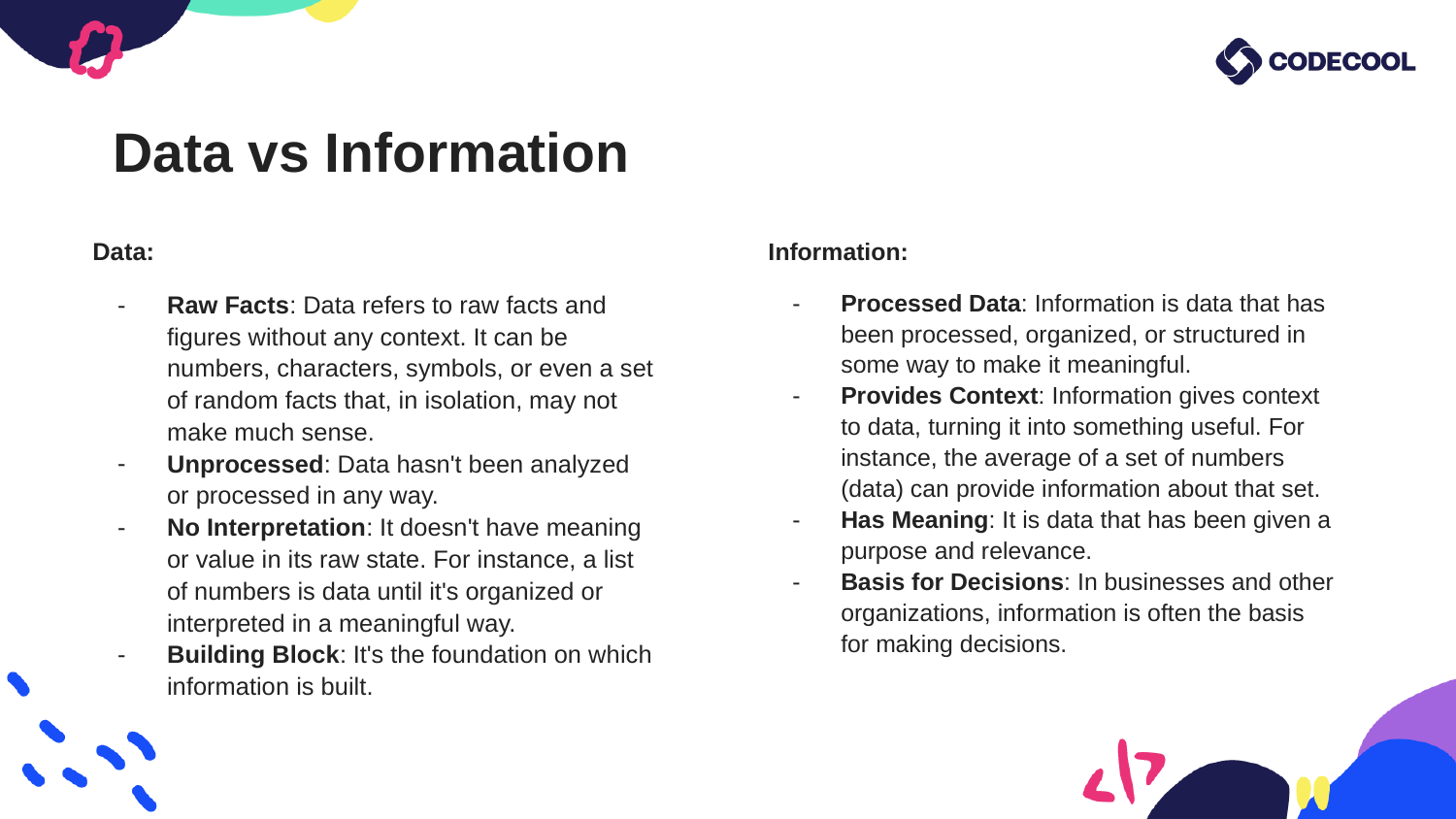

# Data vs Information
Data:
Raw Facts: Data refers to raw facts and figures without any context. It can be numbers, characters, symbols, or even a set of random facts that, in isolation, may not make much sense.
Unprocessed: Data hasn't been analyzed or processed in any way.
No Interpretation: It doesn't have meaning or value in its raw state. For instance, a list of numbers is data until it's organized or interpreted in a meaningful way.
Building Block: It's the foundation on which information is built.
Information:
Processed Data: Information is data that has been processed, organized, or structured in some way to make it meaningful.
Provides Context: Information gives context to data, turning it into something useful. For instance, the average of a set of numbers (data) can provide information about that set.
Has Meaning: It is data that has been given a purpose and relevance.
Basis for Decisions: In businesses and other organizations, information is often the basis for making decisions.